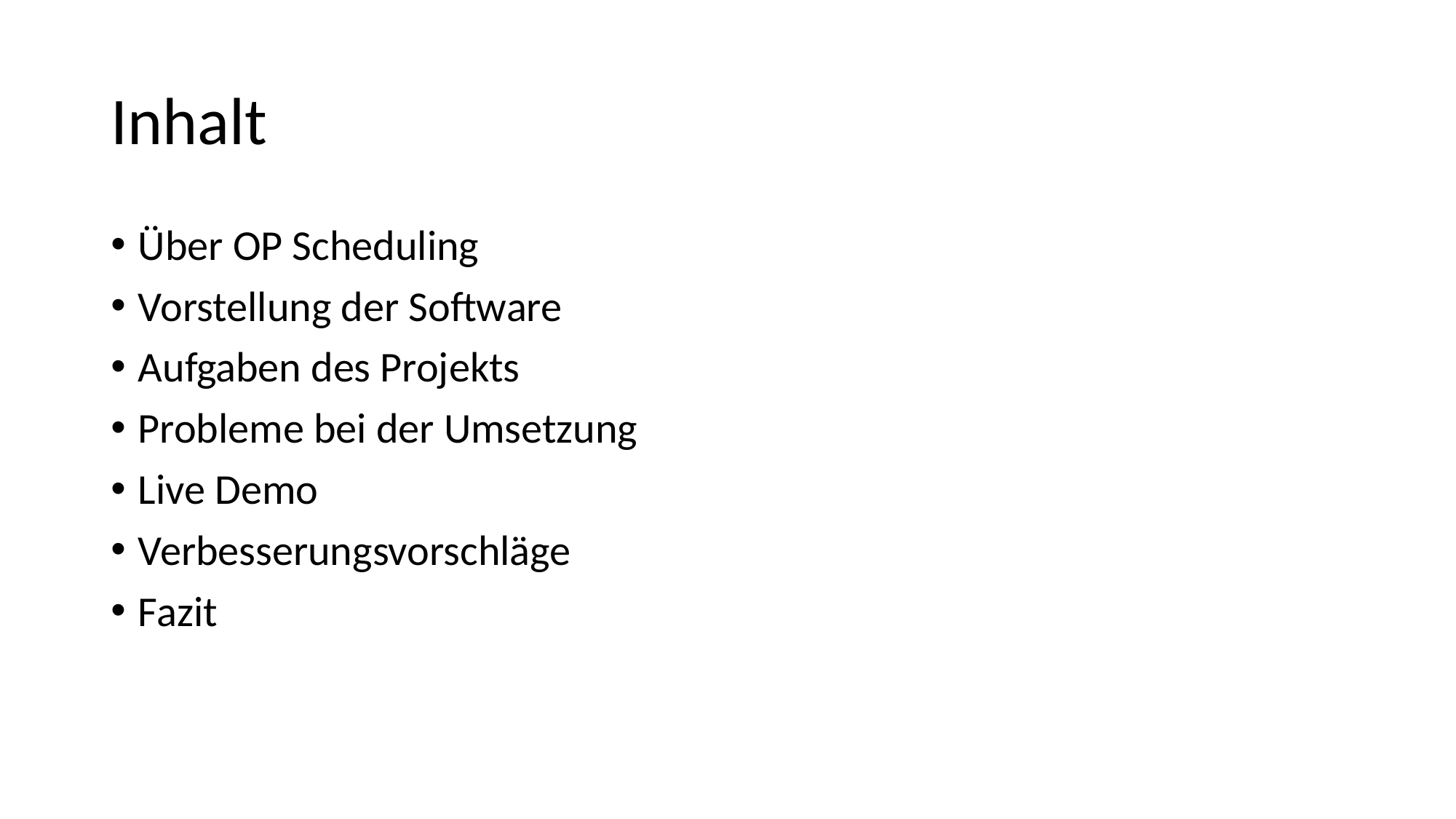

# Inhalt
Über OP Scheduling
Vorstellung der Software
Aufgaben des Projekts
Probleme bei der Umsetzung
Live Demo
Verbesserungsvorschläge
Fazit